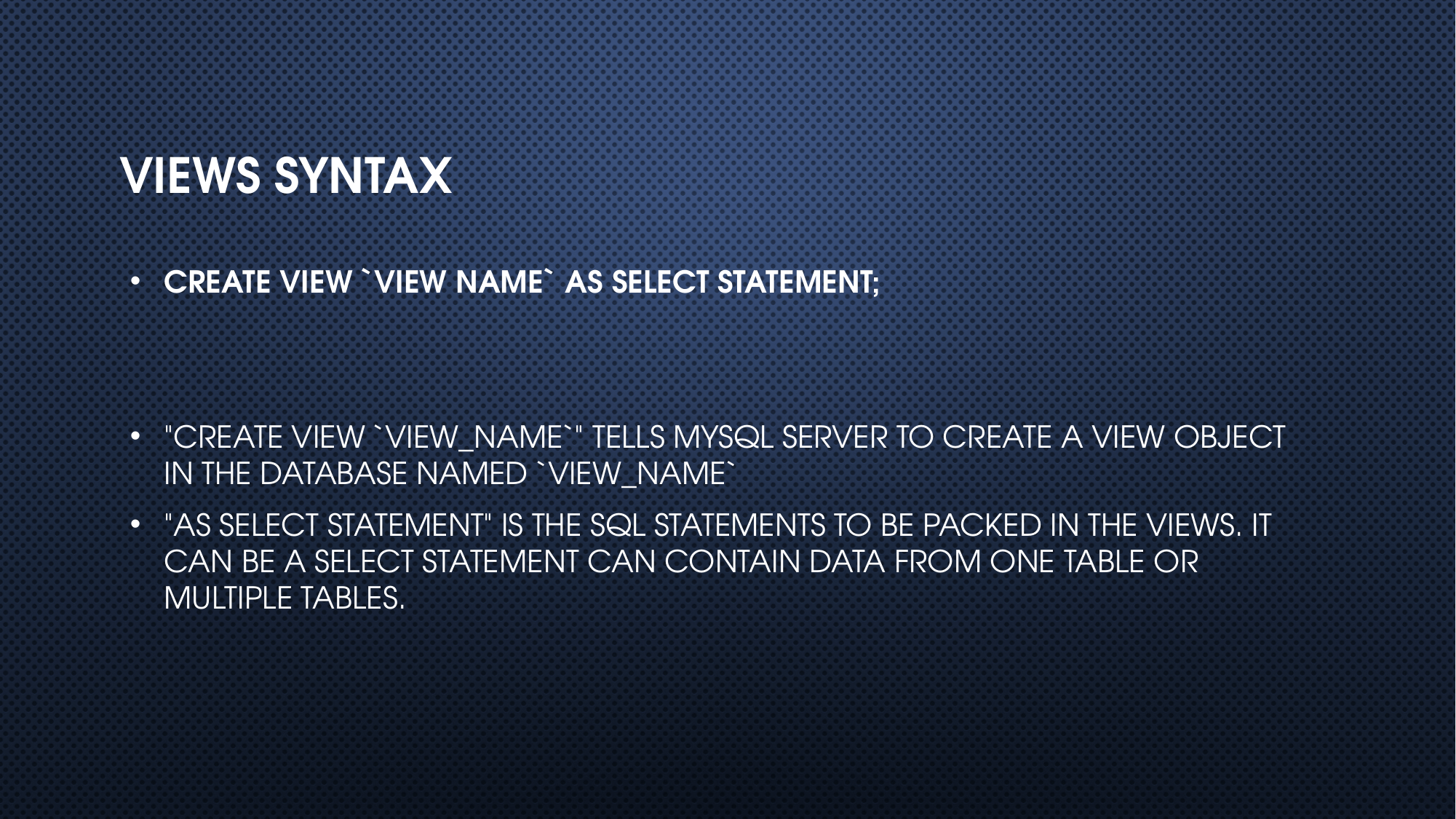

# Views syntax
Create view `view name` as select statement;

"CREATE VIEW `view_name`" tells MySQL server to create a view object in the database named `view_name`
"AS SELECT statement" is the SQL statements to be packed in the views. It can be a SELECT statement can contain data from one table or multiple tables.